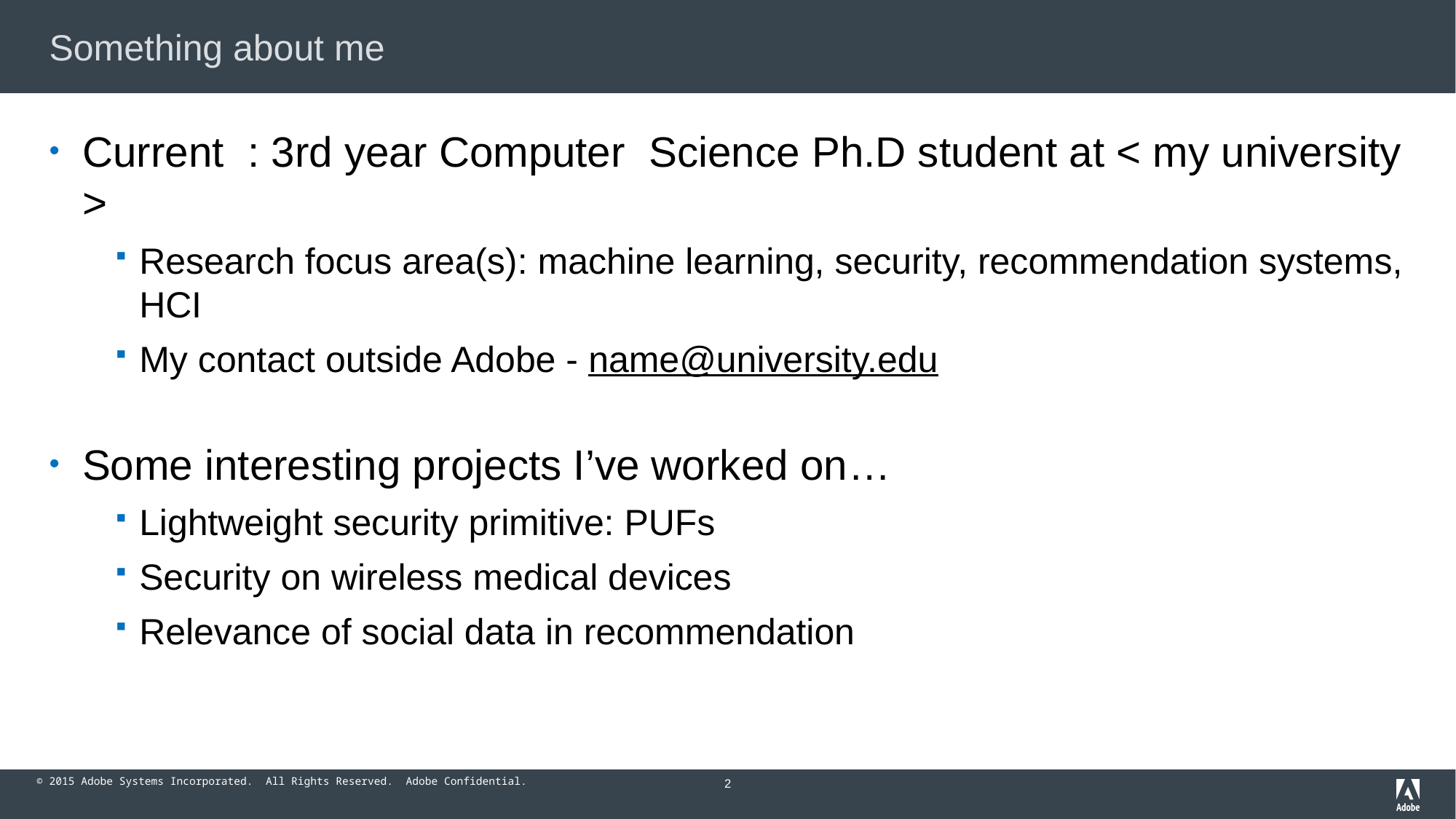

# Something about me
Current  : 3rd year Computer  Science Ph.D student at < my university >
Research focus area(s): machine learning, security, recommendation systems, HCI
My contact outside Adobe - name@university.edu

Some interesting projects I’ve worked on…
Lightweight security primitive: PUFs
Security on wireless medical devices
Relevance of social data in recommendation
2